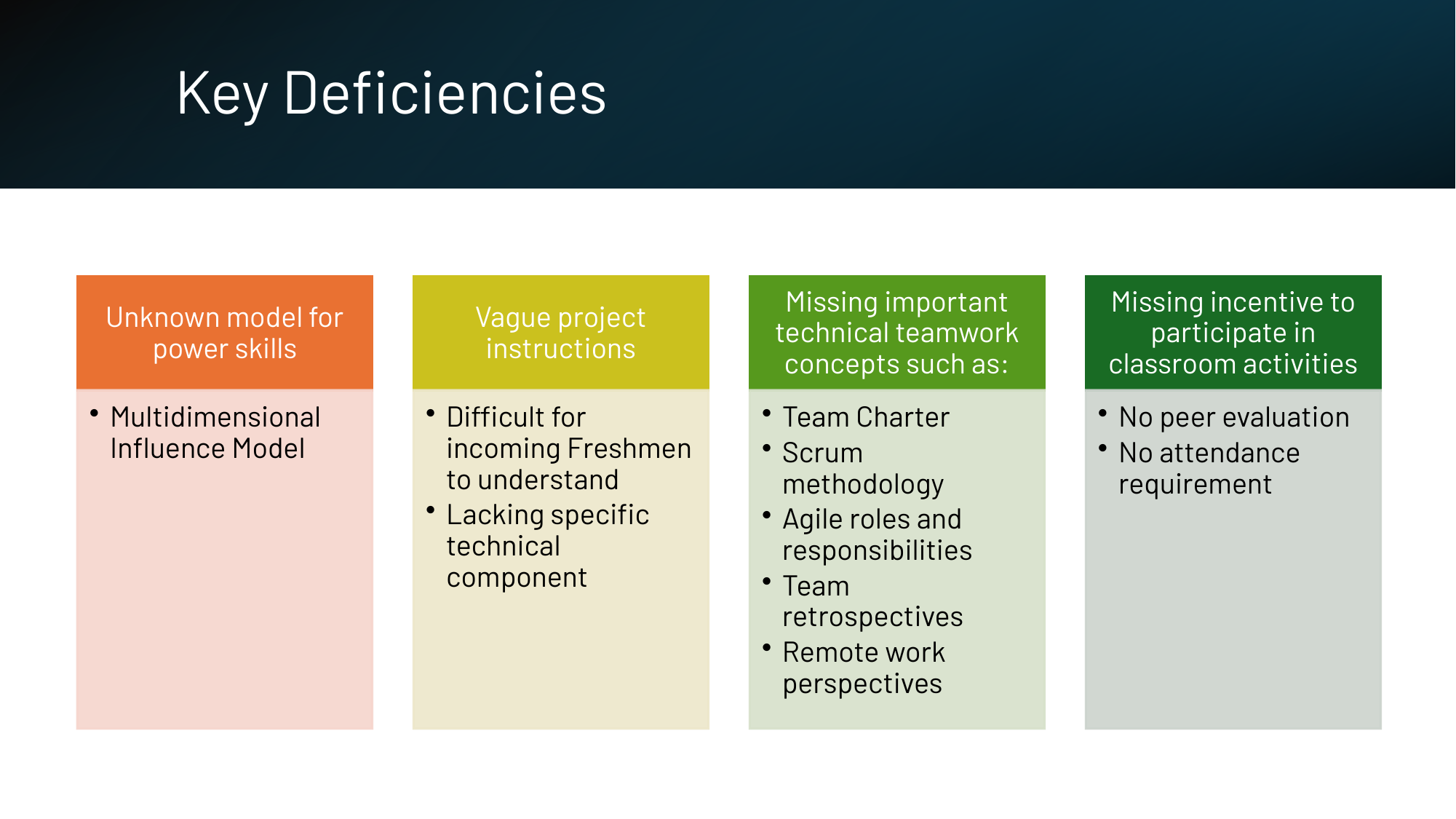

# Key Deficiencies
Unknown model for power skills
Multidimensional Influence Model
Vague project instructions
Difficult for incoming Freshmen to understand
Lacking specific technical component
Missing important technical teamwork concepts such as:
Team Charter
Scrum methodology
Agile roles and responsibilities
Team retrospectives
Remote work perspectives
Missing incentive to participate in classroom activities
No peer evaluation
No attendance requirement